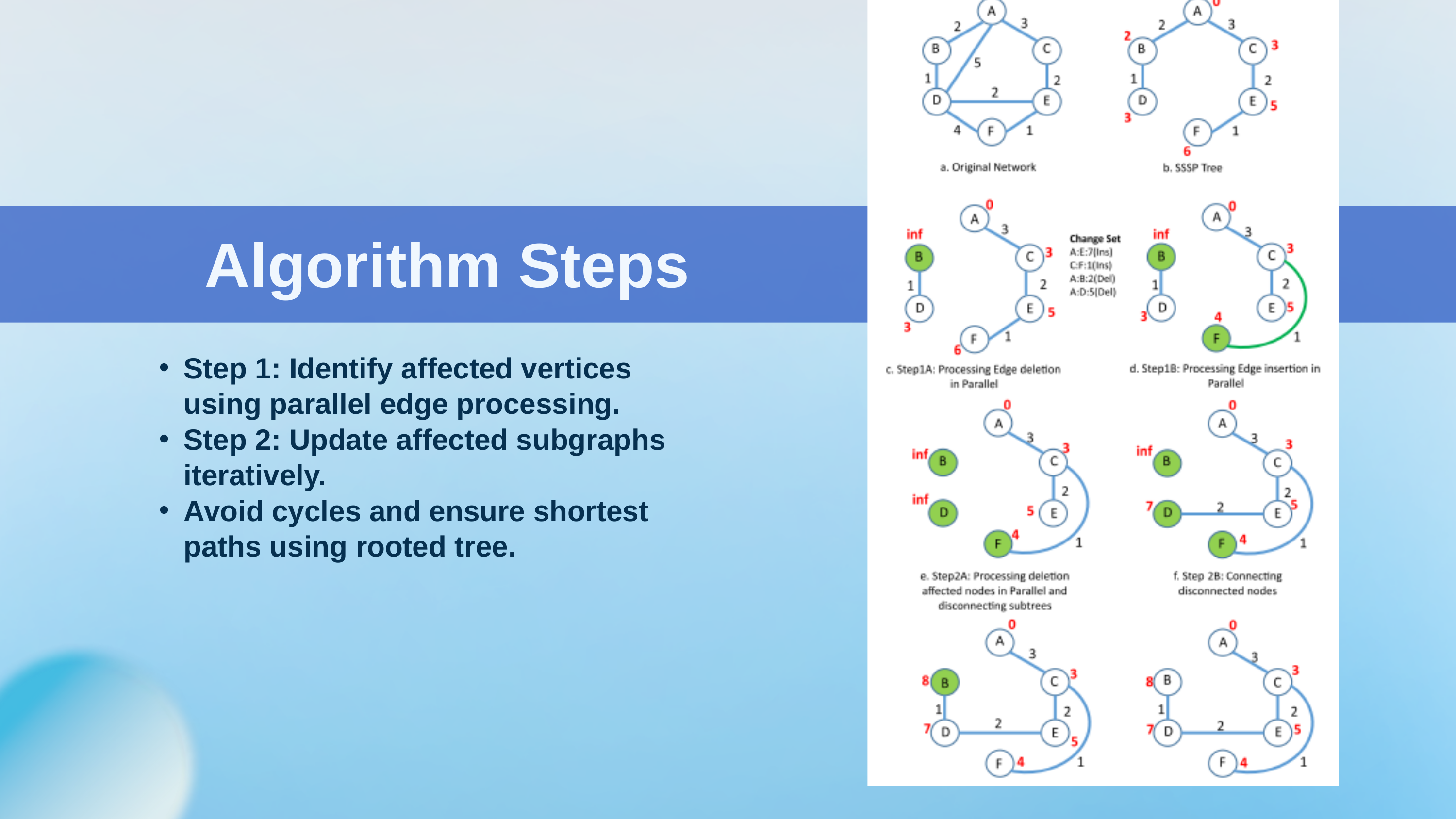

Algorithm Steps

Step 1: Identify affected vertices using parallel edge processing.
Step 2: Update affected subgraphs iteratively.
Avoid cycles and ensure shortest paths using rooted tree.